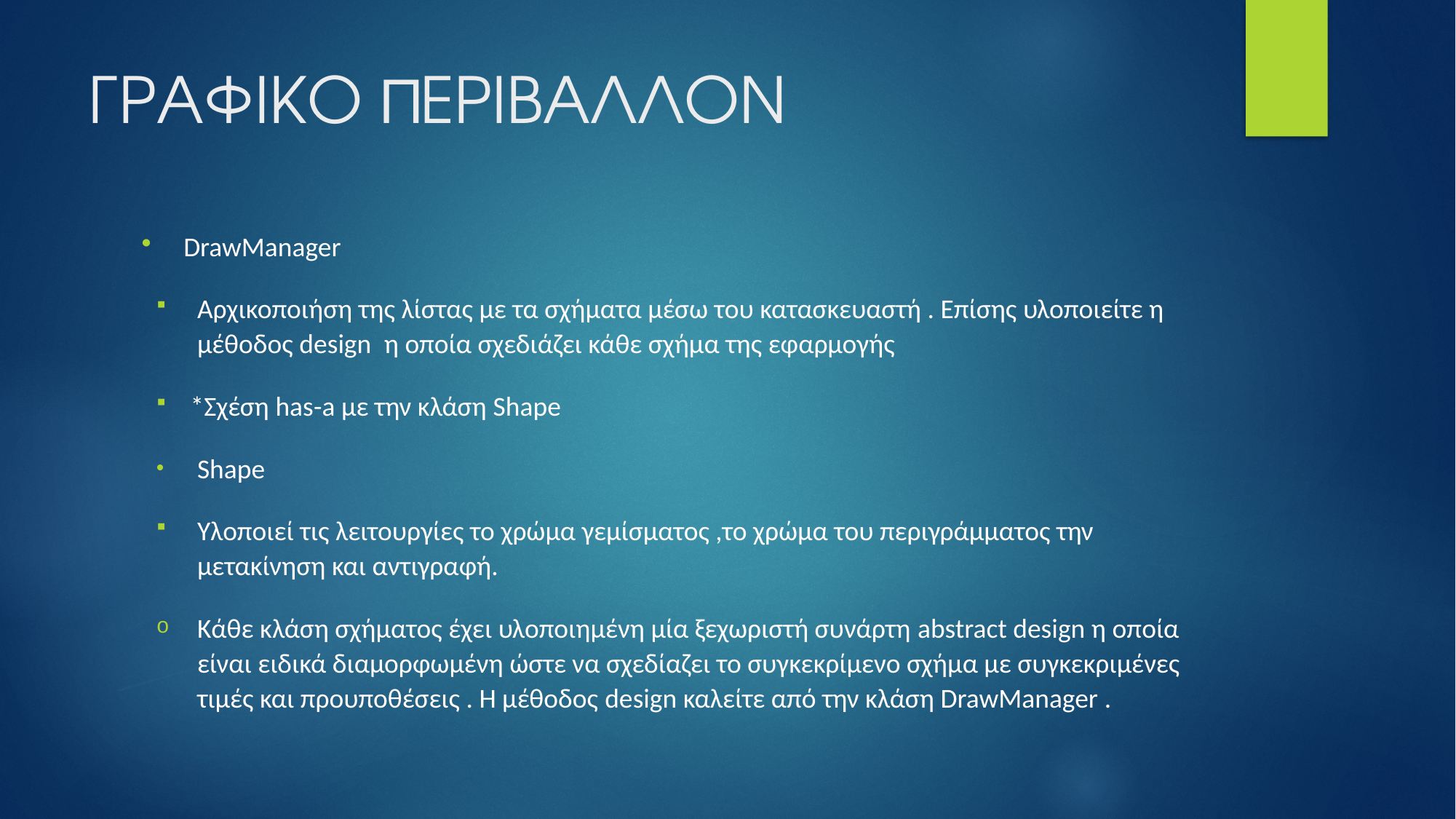

# ΓΡΑΦΙΚΟ ΠΕΡΙΒΑΛΛΟΝ
DrawManager
Αρχικοποιήση της λίστας με τα σχήματα μέσω του κατασκευαστή . Επίσης υλοποιείτε η μέθοδος design  η οποία σχεδιάζει κάθε σχήμα της εφαρμογής
*Σχέση has-a με την κλάση Shape
Shape
Υλοποιεί τις λειτουργίες το χρώμα γεμίσματος ,το χρώμα του περιγράμματος την μετακίνηση και αντιγραφή.
Κάθε κλάση σχήματος έχει υλοποιημένη μία ξεχωριστή συνάρτη abstract design η οποία είναι ειδικά διαμορφωμένη ώστε να σχεδίαζει το συγκεκρίμενο σχήμα με συγκεκριμένες τιμές και προυποθέσεις . Η μέθοδος design καλείτε από την κλάση DrawManager .